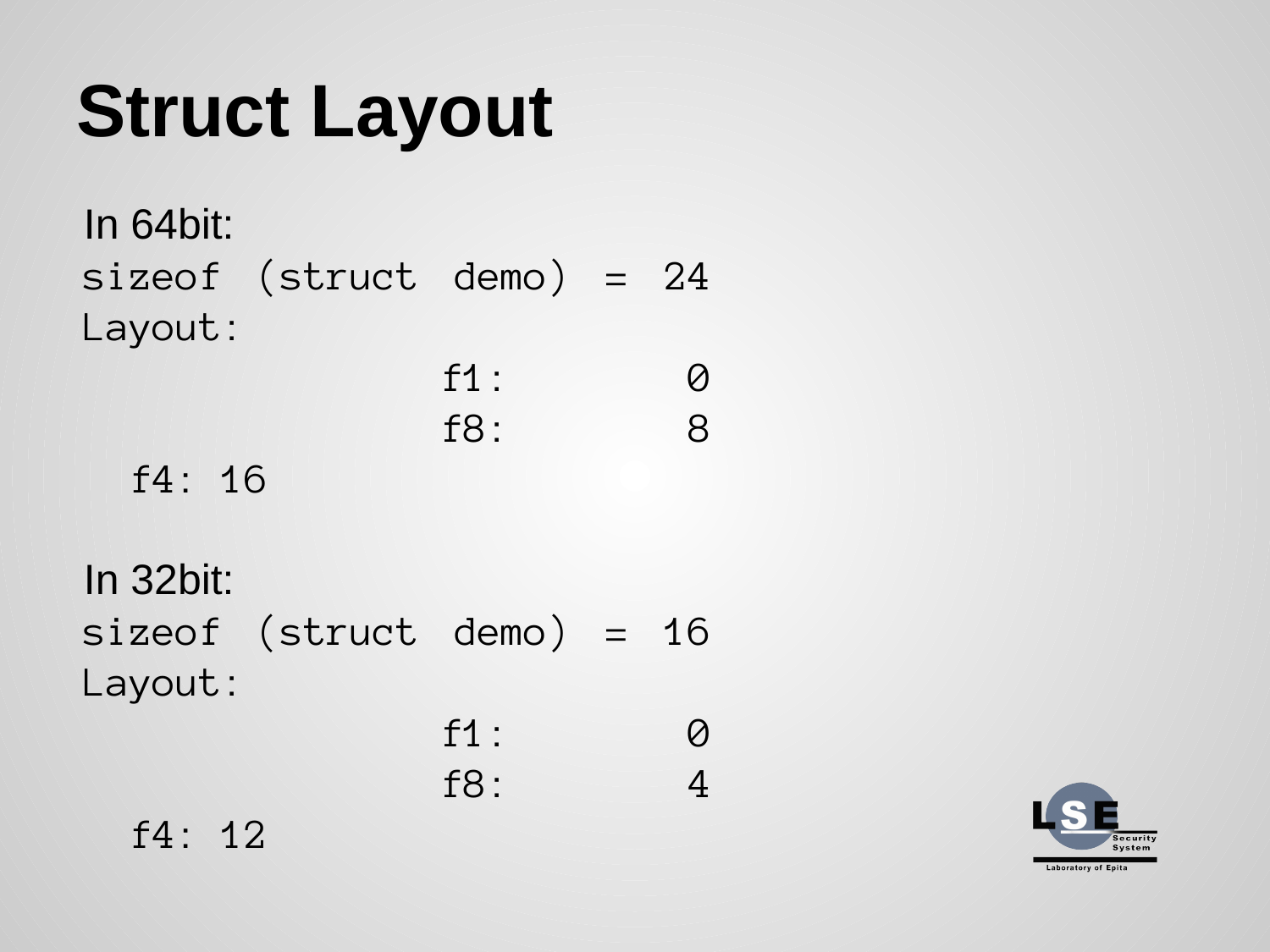

# Struct Layout
In 64bit:
sizeof (struct demo) = 24
Layout:
  f1: 0
  f8: 8
  f4: 16
In 32bit:
sizeof (struct demo) = 16
Layout:
  f1: 0
  f8: 4
  f4: 12